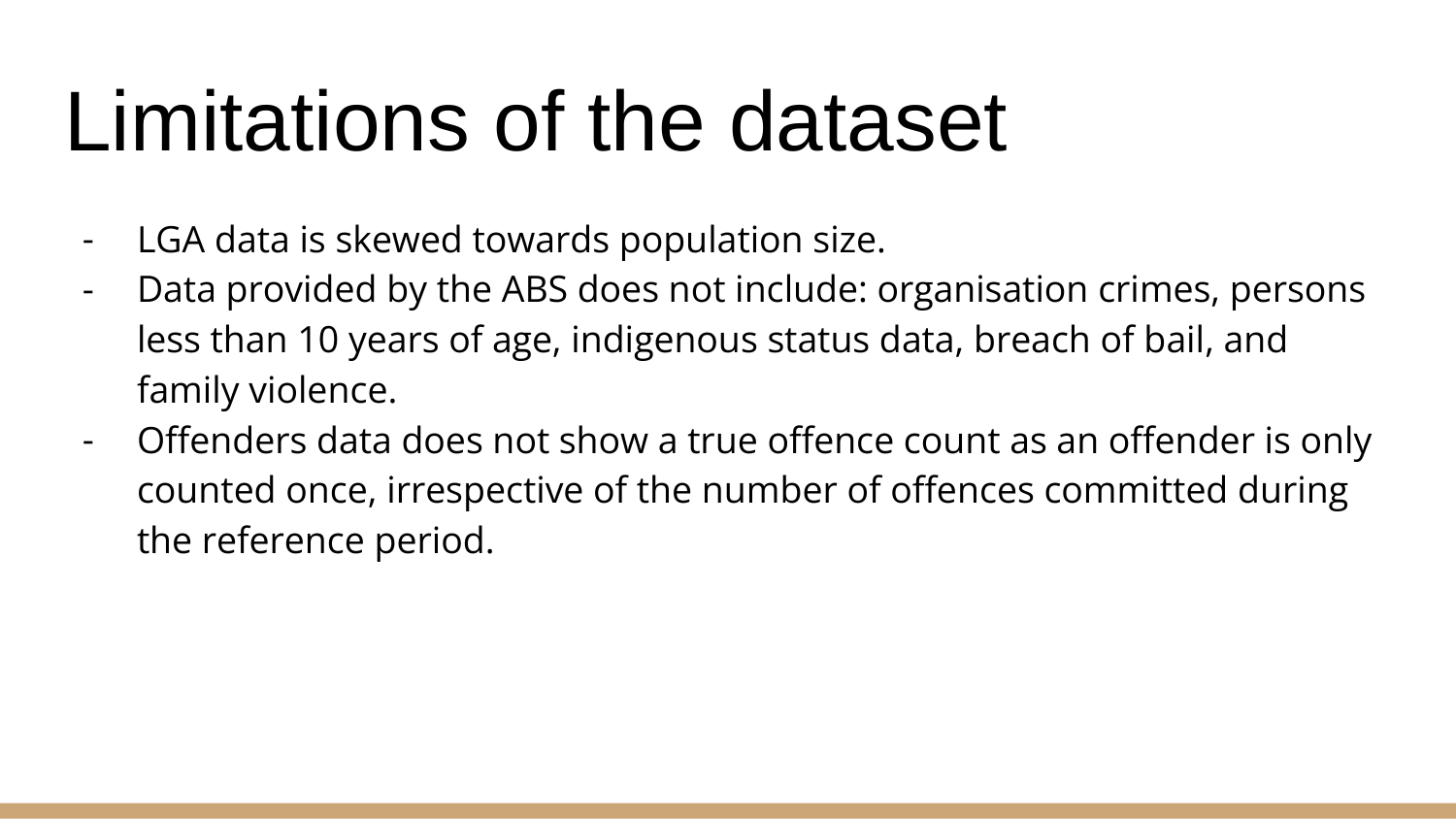

# Limitations of the dataset
LGA data is skewed towards population size.
Data provided by the ABS does not include: organisation crimes, persons less than 10 years of age, indigenous status data, breach of bail, and family violence.
Offenders data does not show a true offence count as an offender is only counted once, irrespective of the number of offences committed during the reference period.